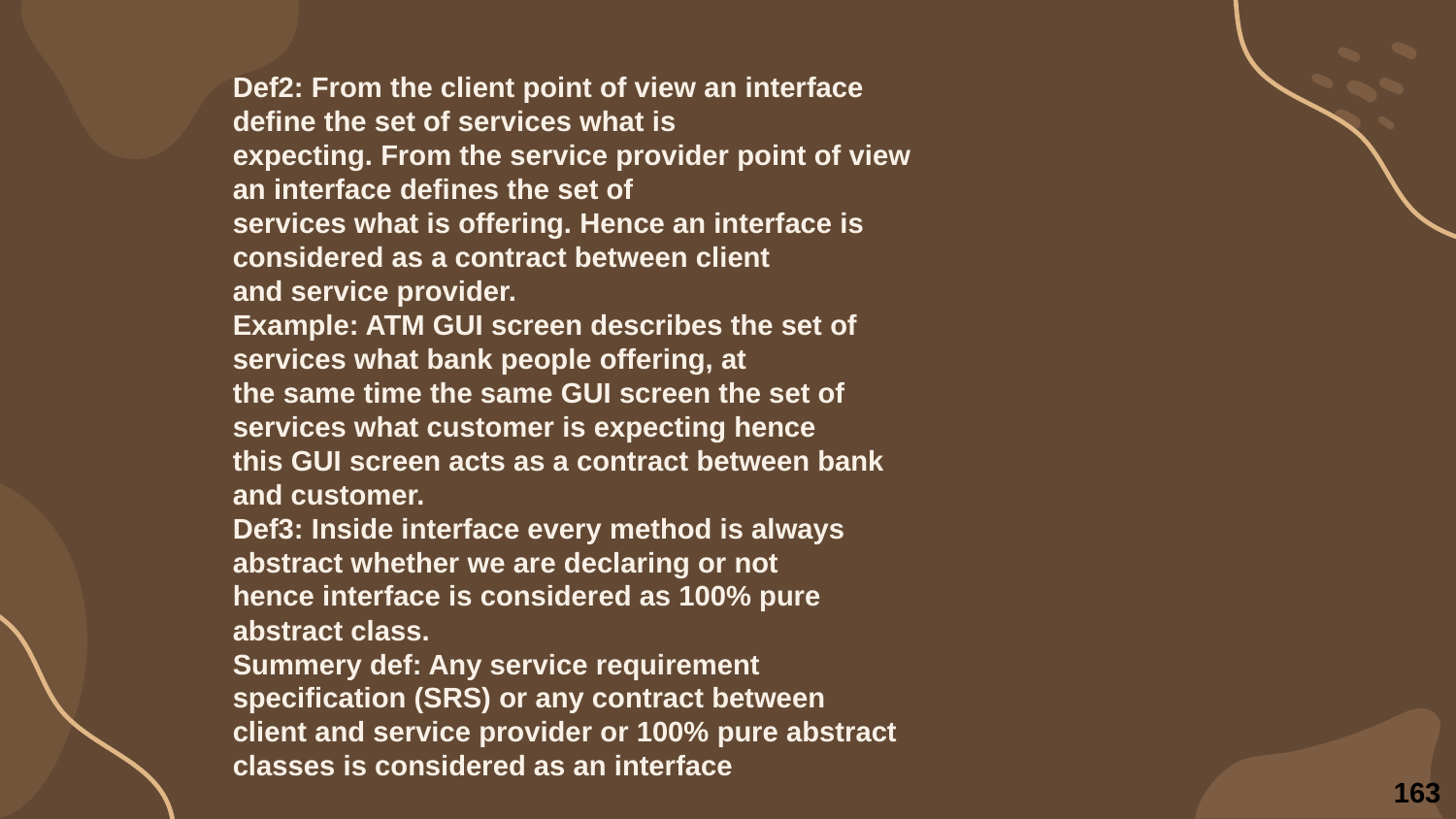

Def2: From the client point of view an interface define the set of services what is
expecting. From the service provider point of view an interface defines the set of
services what is offering. Hence an interface is considered as a contract between client
and service provider.
Example: ATM GUI screen describes the set of services what bank people offering, at
the same time the same GUI screen the set of services what customer is expecting hence
this GUI screen acts as a contract between bank and customer.
Def3: Inside interface every method is always abstract whether we are declaring or not
hence interface is considered as 100% pure abstract class.
Summery def: Any service requirement specification (SRS) or any contract between
client and service provider or 100% pure abstract classes is considered as an interface
163